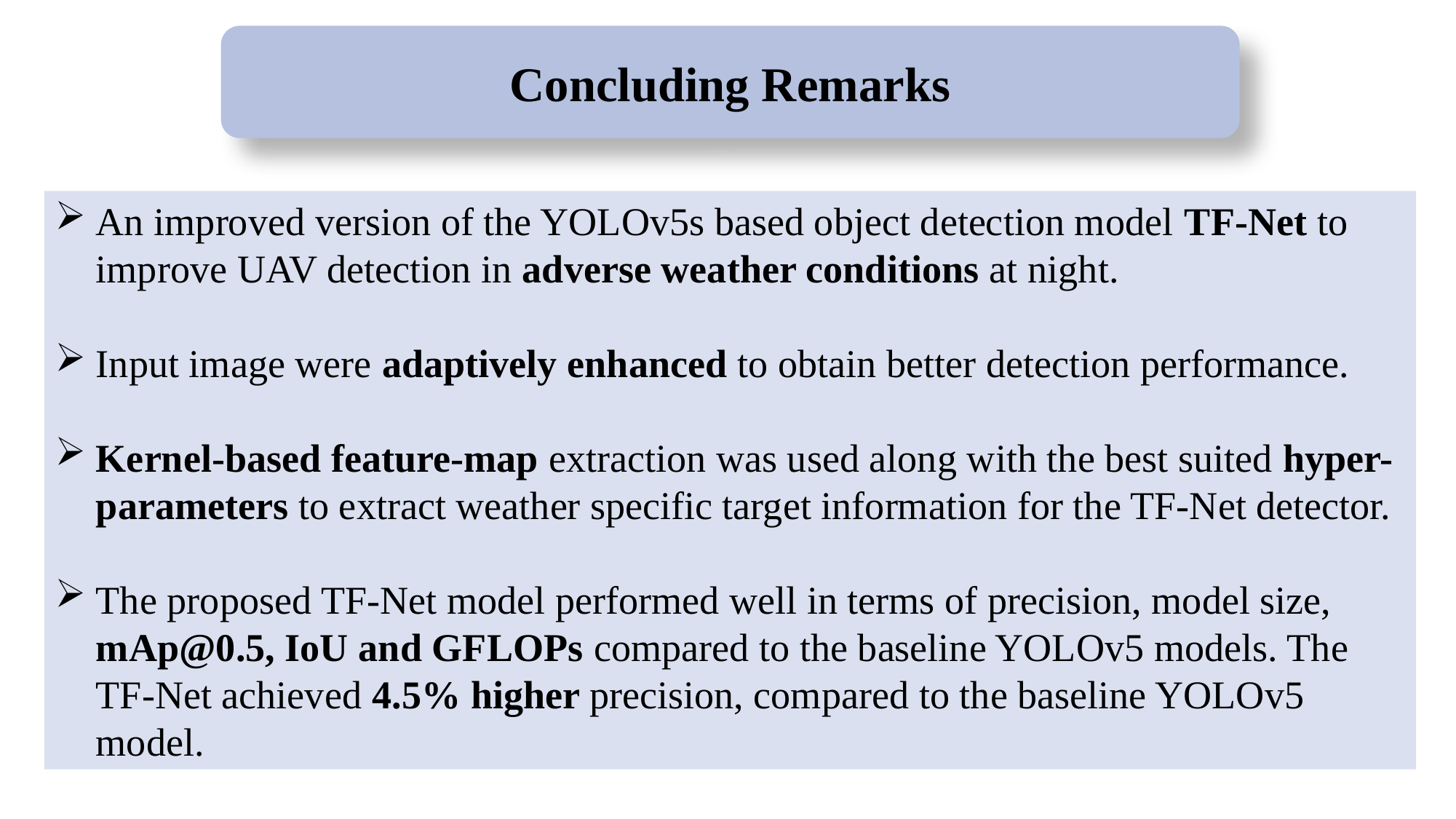

Concluding Remarks
An improved version of the YOLOv5s based object detection model TF-Net to improve UAV detection in adverse weather conditions at night.

Input image were adaptively enhanced to obtain better detection performance.

Kernel-based feature-map extraction was used along with the best suited hyper-parameters to extract weather specific target information for the TF-Net detector.

The proposed TF-Net model performed well in terms of precision, model size, mAp@0.5, IoU and GFLOPs compared to the baseline YOLOv5 models. The TF-Net achieved 4.5% higher precision, compared to the baseline YOLOv5 model.